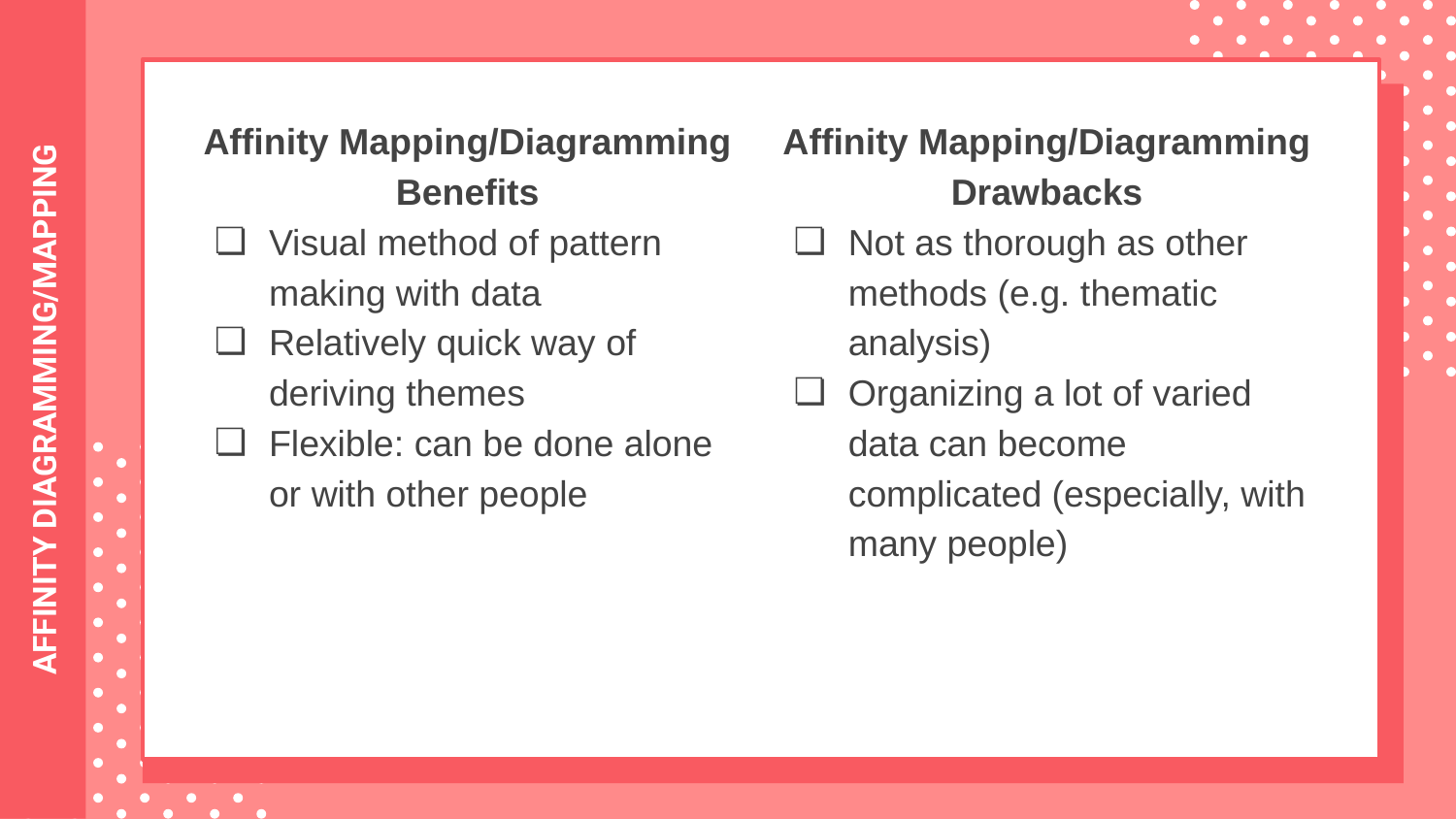

Affinity Mapping/Diagramming Benefits
Visual method of pattern making with data
Relatively quick way of deriving themes
Flexible: can be done alone or with other people

Affinity Mapping/Diagramming Drawbacks
Not as thorough as other methods (e.g. thematic analysis)
Organizing a lot of varied data can become complicated (especially, with many people)

# AFFINITY DIAGRAMMING/MAPPING